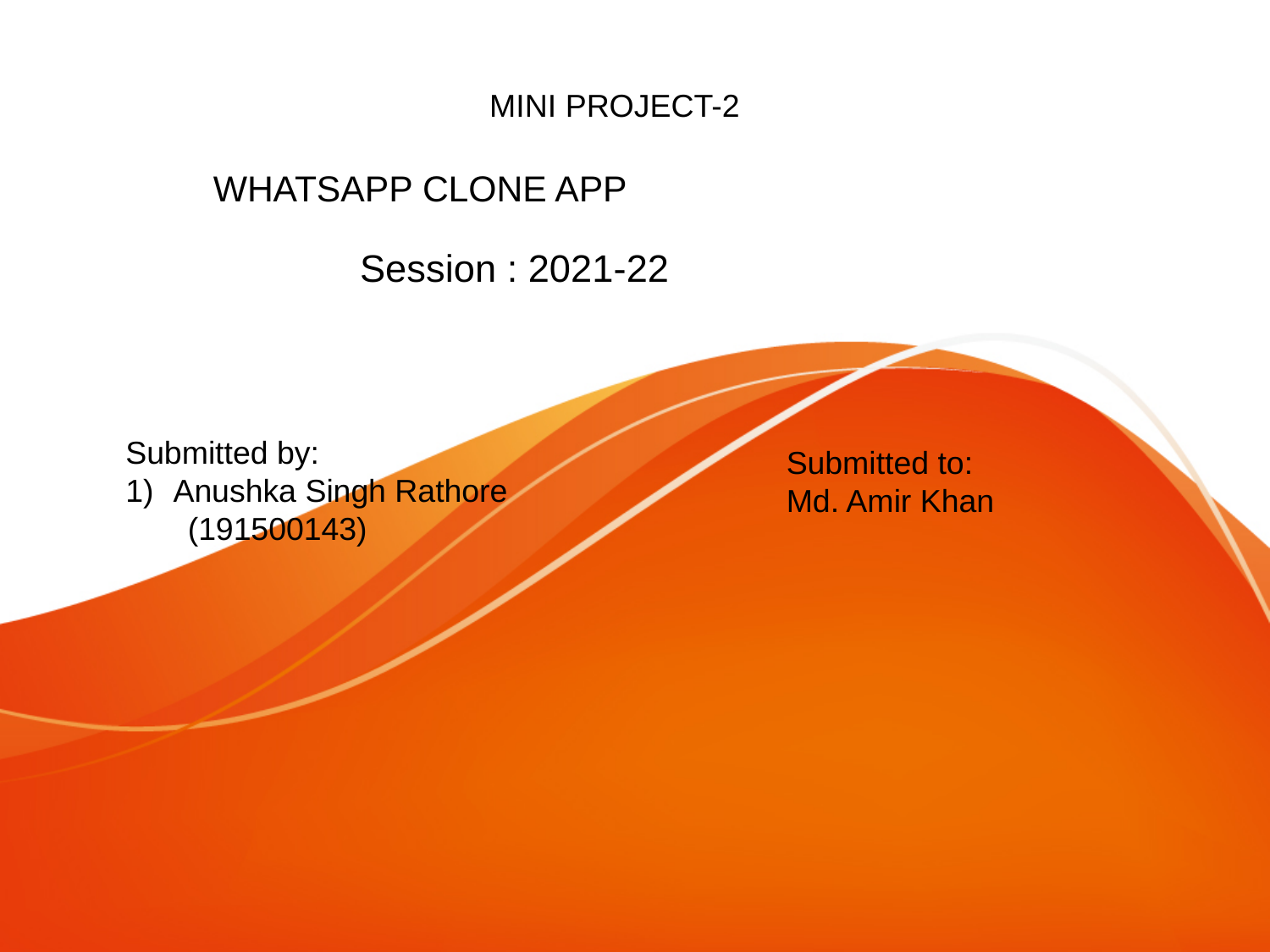

MINI PROJECT-2
# WHATSAPP CLONE APP
Session : 2021-22

Submitted by:
Anushka Singh Rathore
       (191500143)
Submitted to:
Md. Amir Khan